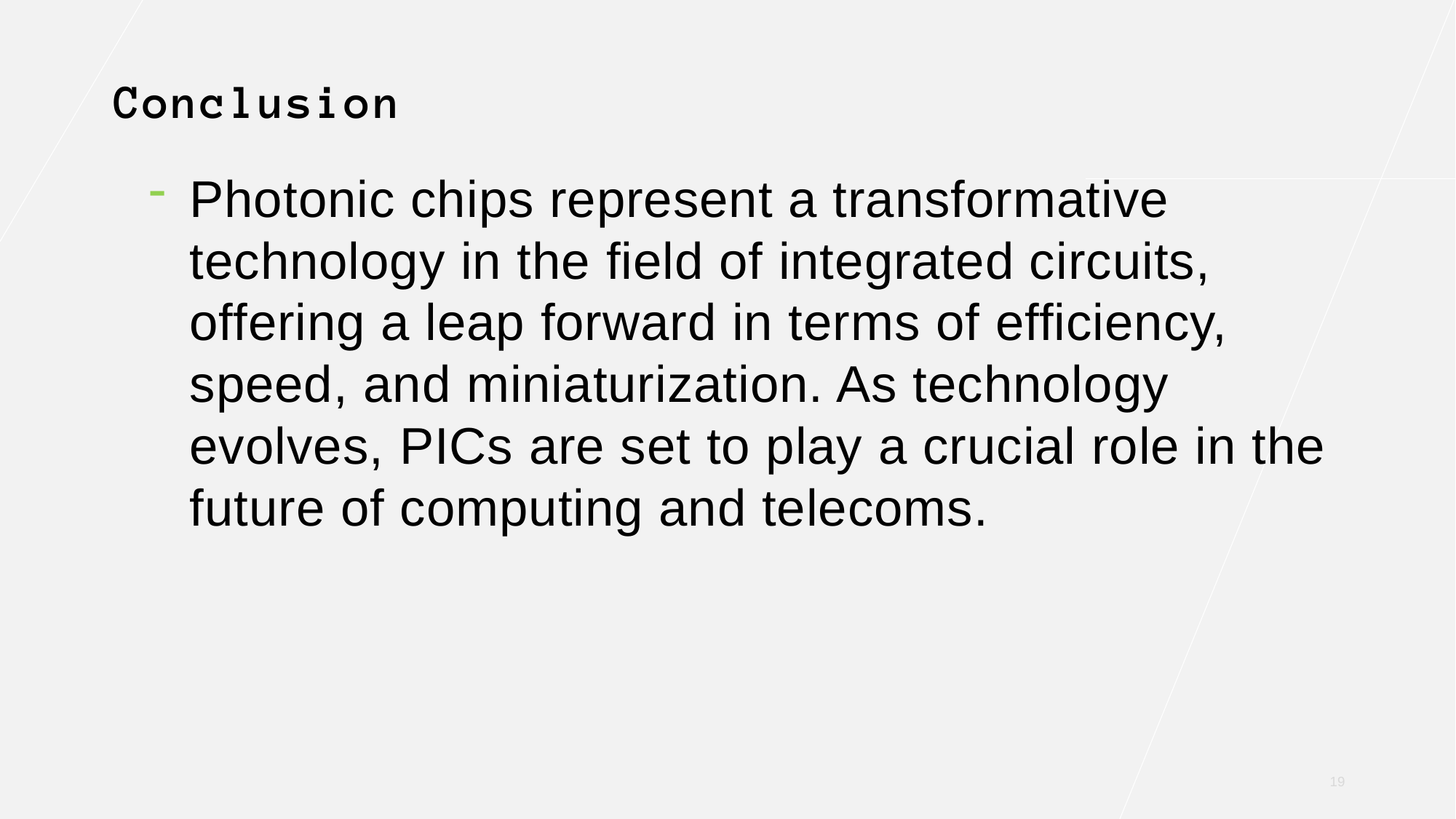

# Conclusion
Photonic chips represent a transformative technology in the field of integrated circuits, offering a leap forward in terms of efficiency, speed, and miniaturization. As technology evolves, PICs are set to play a crucial role in the future of computing and telecoms.
19